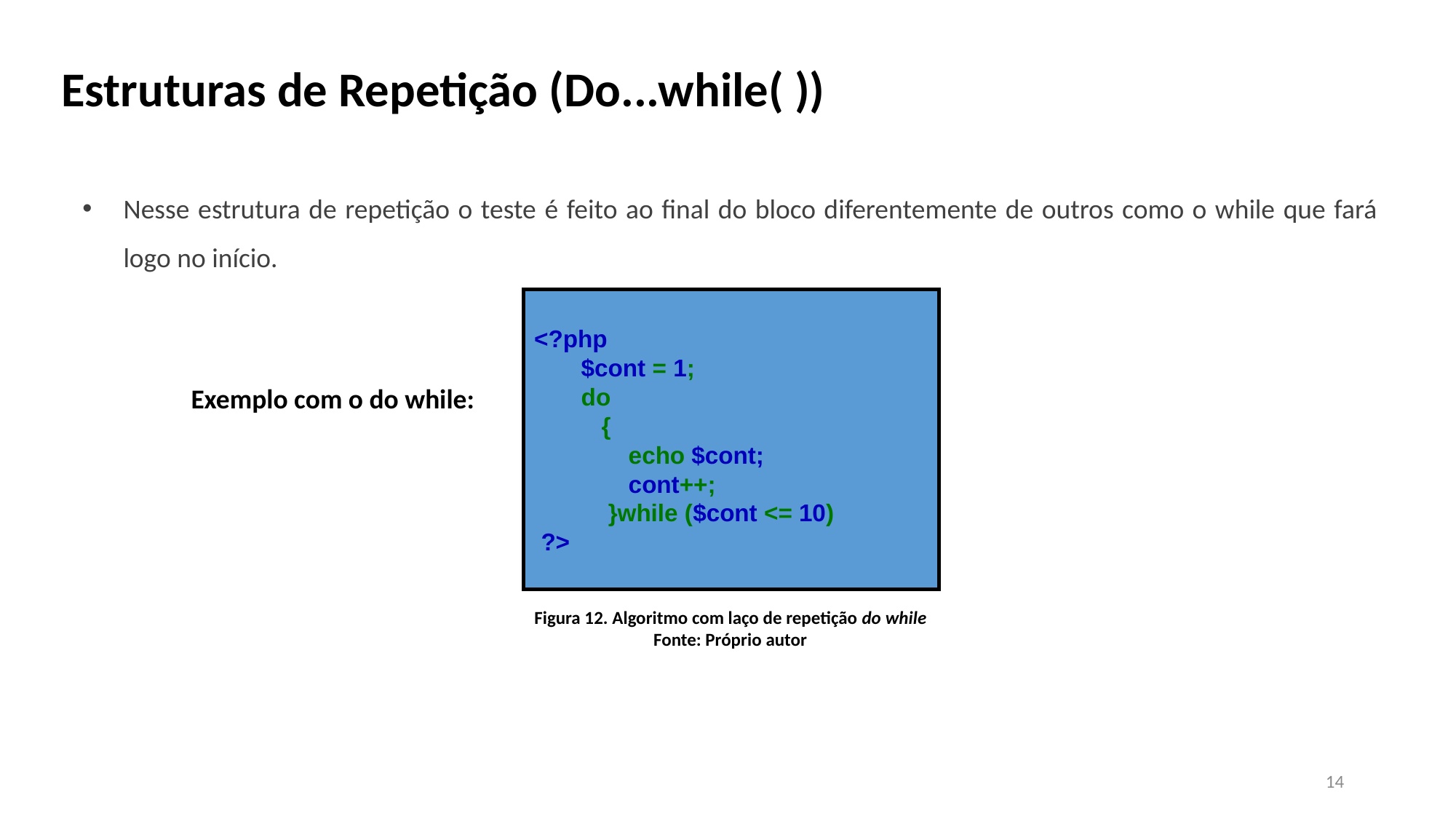

Estruturas de Repetição (Do...while( ))

Nesse estrutura de repetição o teste é feito ao final do bloco diferentemente de outros como o while que fará logo no início.
<?php
       $cont = 1;
       do
          {
              echo $cont;
              cont++;
           }while ($cont <= 10)
 ?>
Exemplo com o do while:
Figura 12. Algoritmo com laço de repetição do while
Fonte: Próprio autor
14